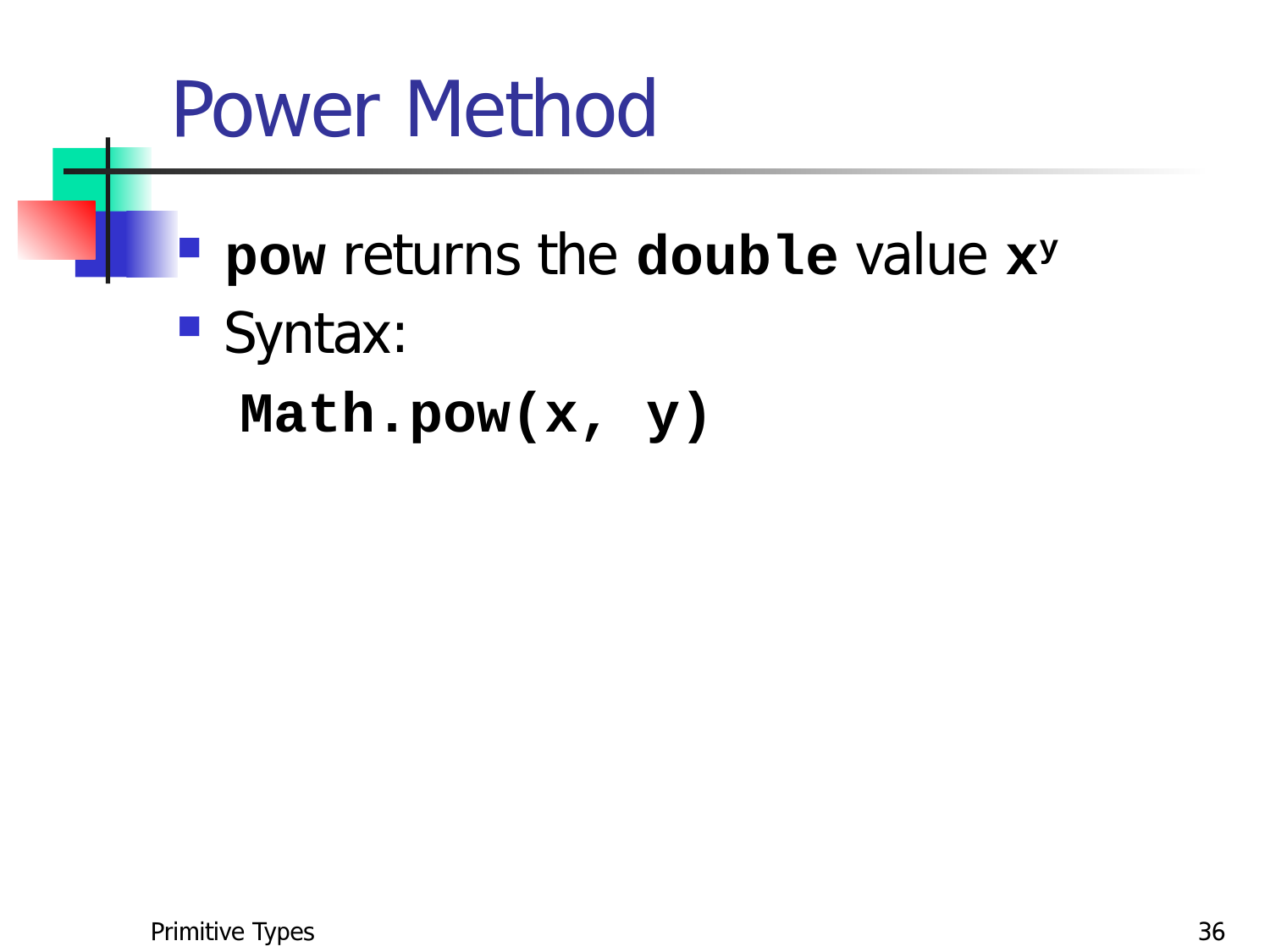

# Power Method
pow returns the double value xy
Syntax:
Math.pow(x, y)
Primitive Types
36